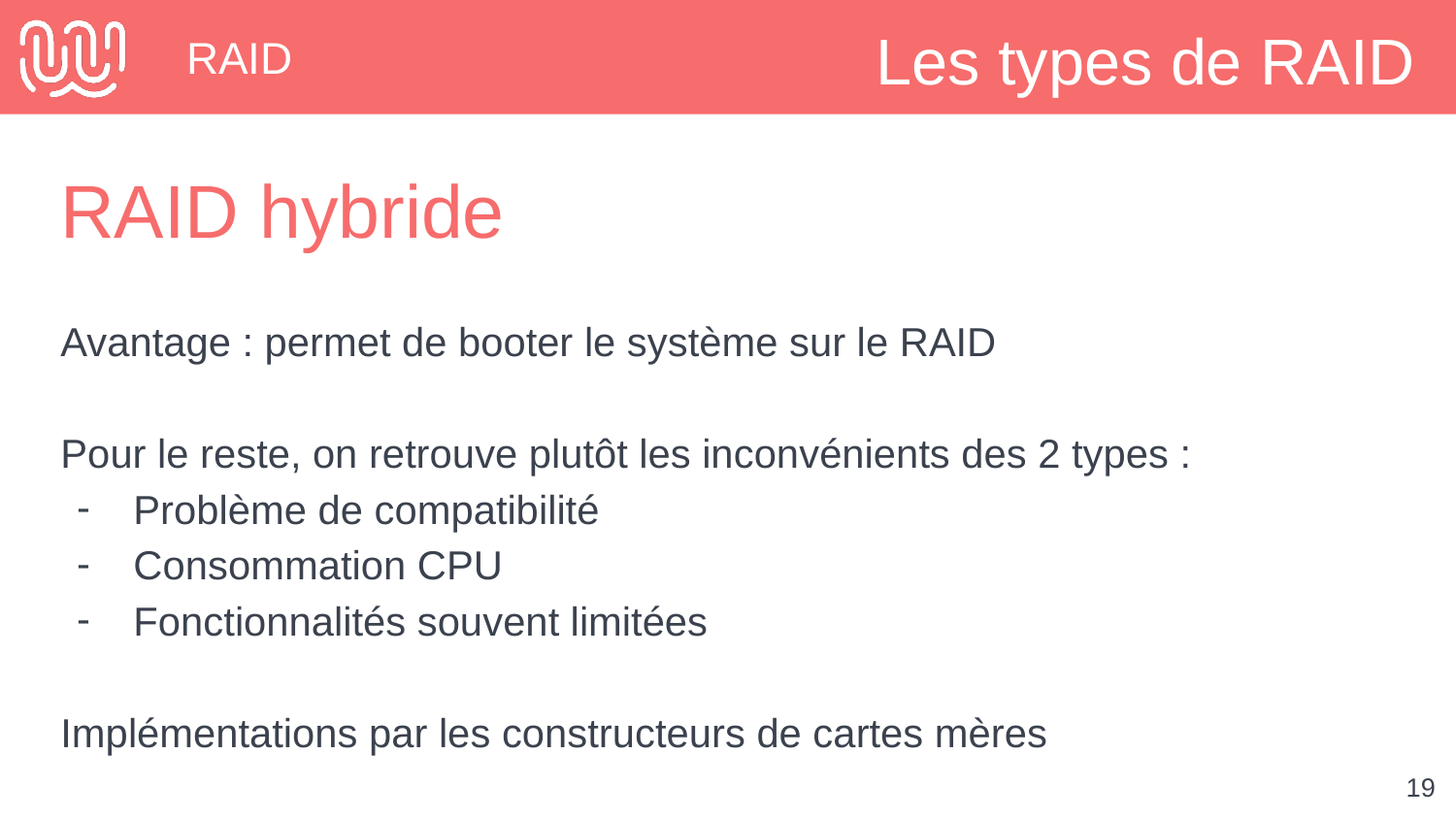

# RAID
Les types de RAID
RAID hybride
Avantage : permet de booter le système sur le RAID

Pour le reste, on retrouve plutôt les inconvénients des 2 types :
Problème de compatibilité
Consommation CPU
Fonctionnalités souvent limitées

Implémentations par les constructeurs de cartes mères
19